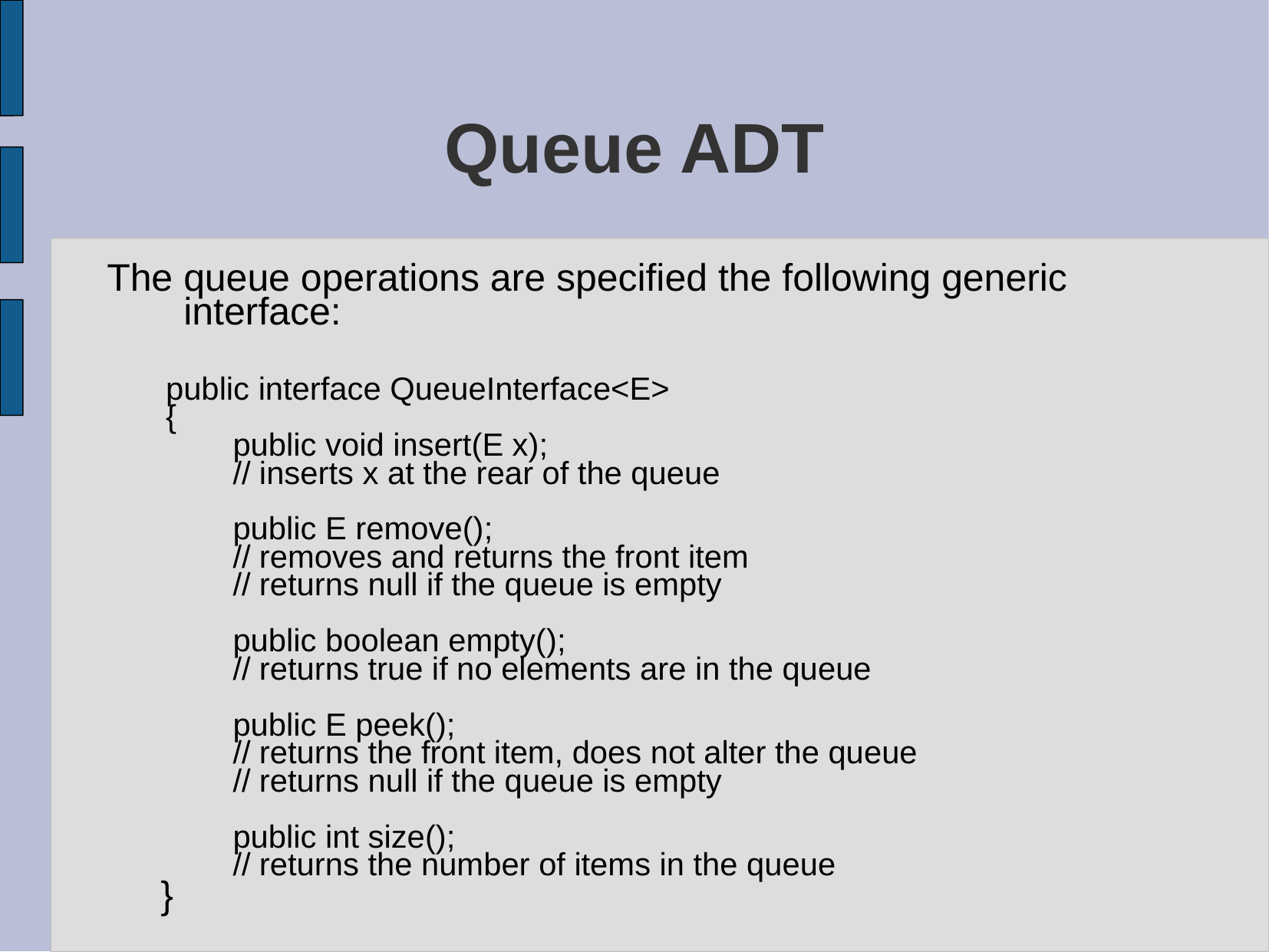

# Queue ADT
The queue operations are specified the following generic interface:
public interface QueueInterface<E>
{
     	public void insert(E x);
     	// inserts x at the rear of the queue

	public E remove();
     	// removes and returns the front item
     	// returns null if the queue is empty

	public boolean empty();
     	// returns true if no elements are in the queue

	public E peek();
     	// returns the front item, does not alter the queue
     	// returns null if the queue is empty

	public int size();
     	// returns the number of items in the queue
     }